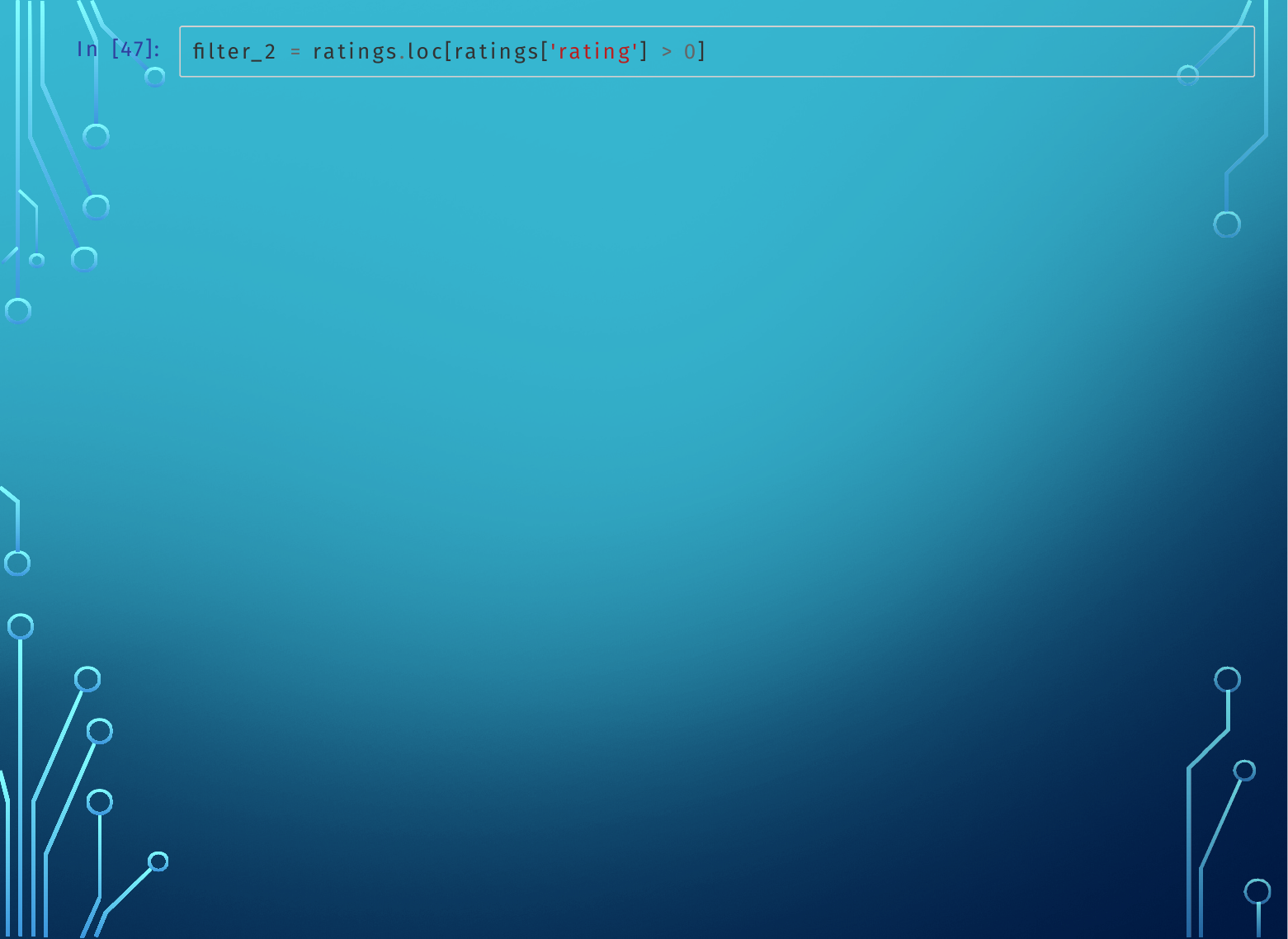

In [47]:
filter_2 = ratings.loc[ratings['rating'] > 0]